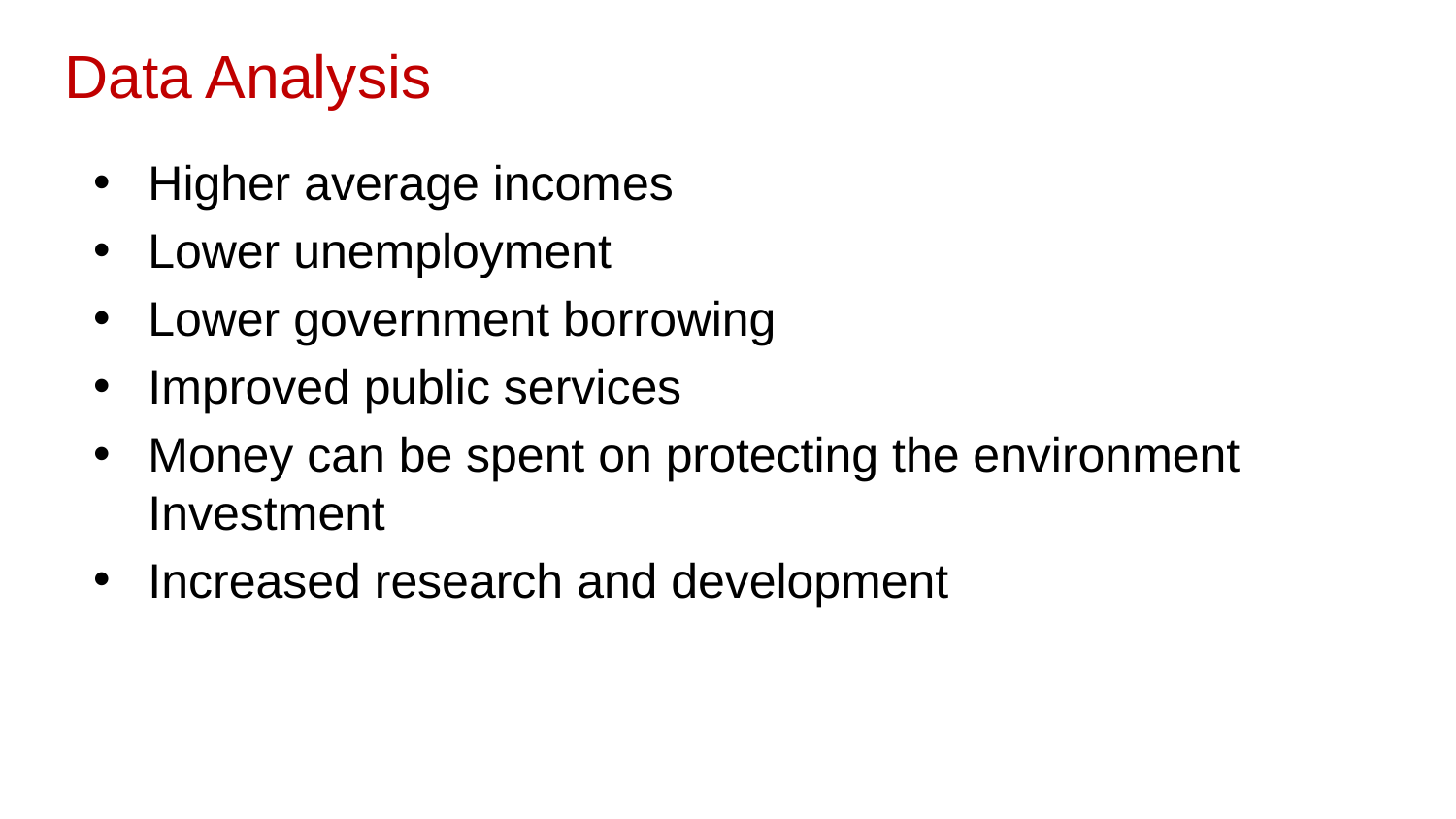

# Data Analysis
Higher average incomes
Lower unemployment
Lower government borrowing
Improved public services
Money can be spent on protecting the environment
Investment
Increased research and development